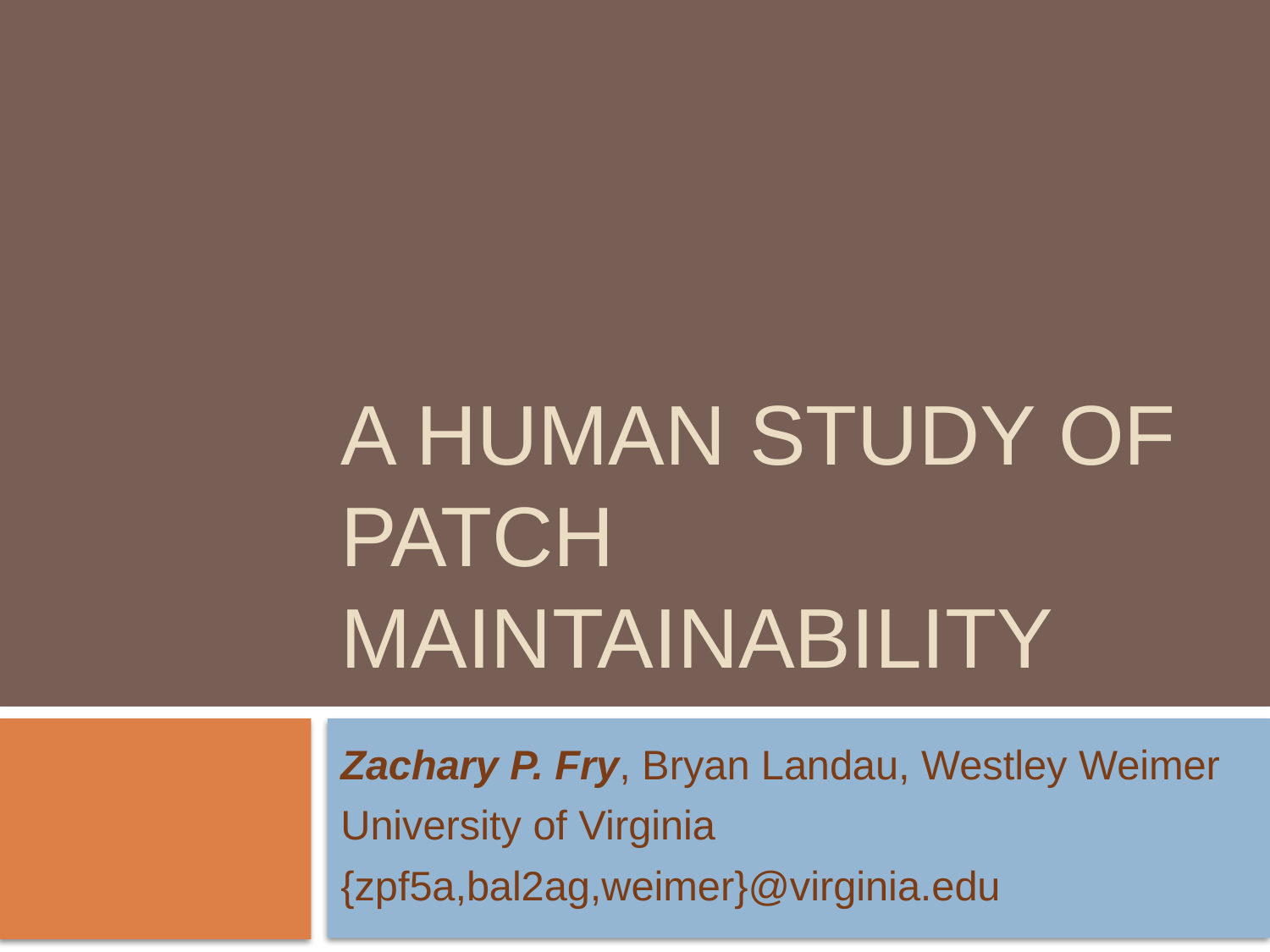

# A Human Study of Patch Maintainability
Zachary P. Fry, Bryan Landau, Westley Weimer
University of Virginia
{zpf5a,bal2ag,weimer}@virginia.edu